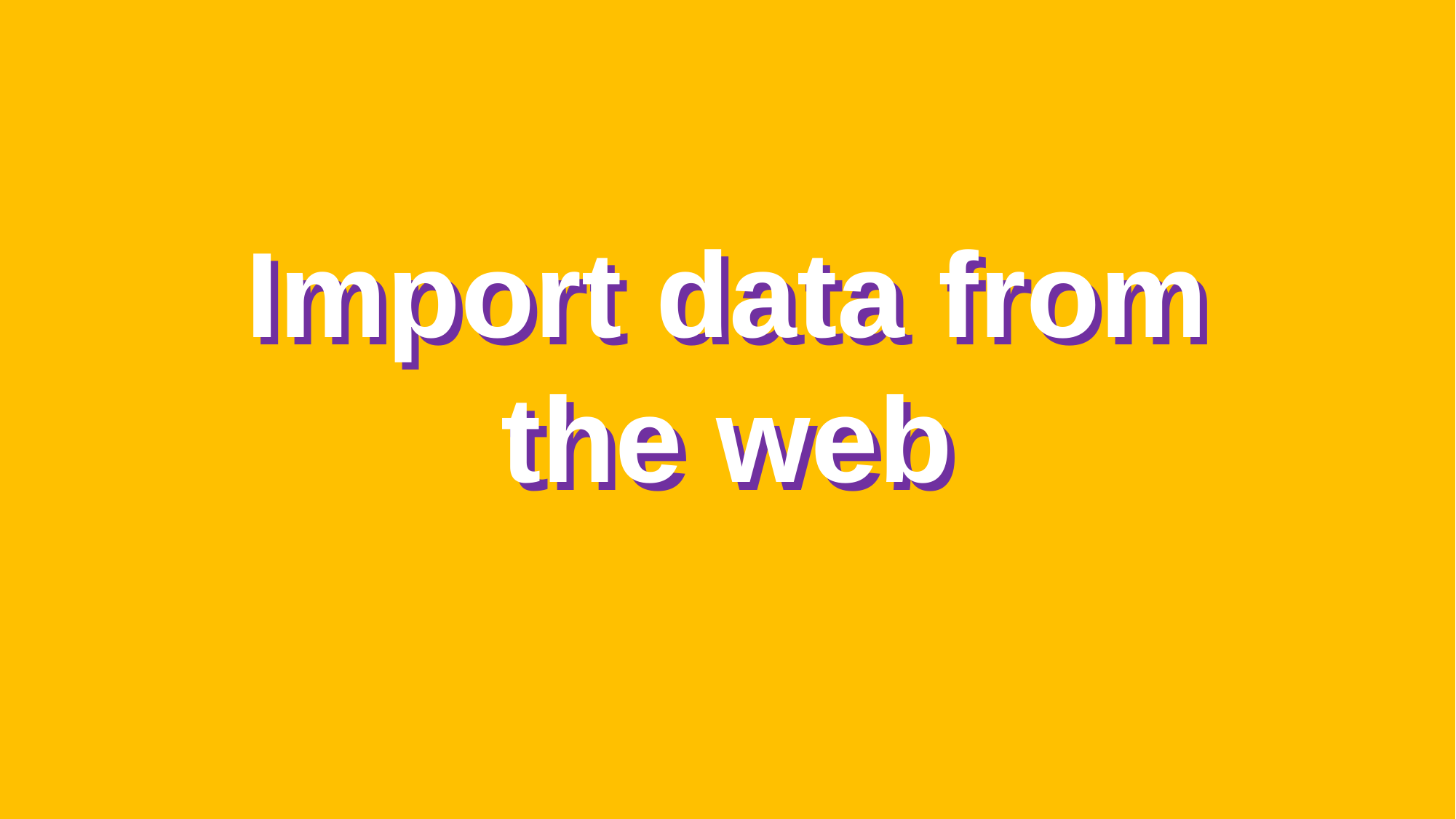

Import data from the web
Import data from the web